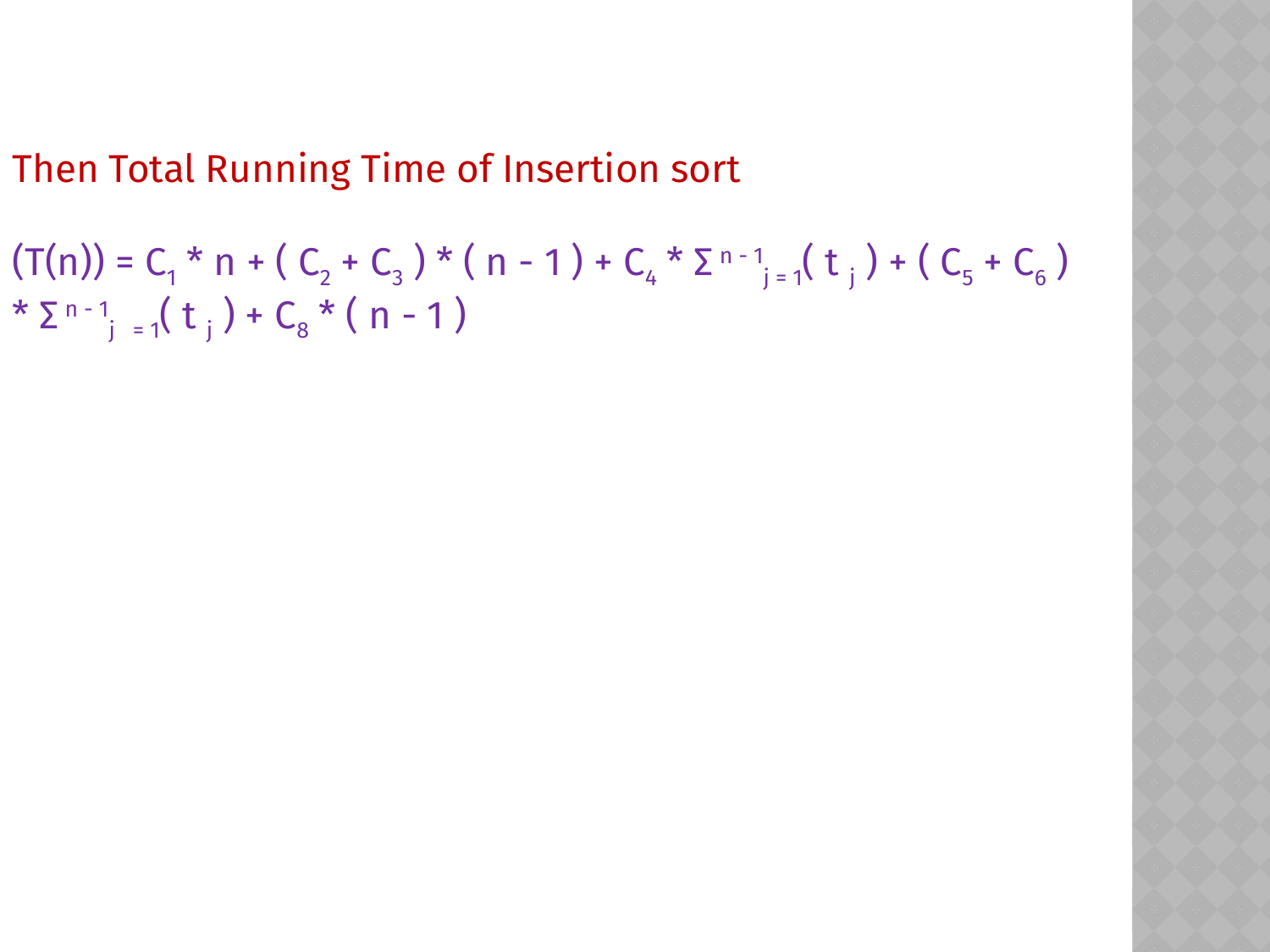

Then Total Running Time of Insertion sort

(T(n)) = C1 * n + ( C2 + C3 ) * ( n - 1 ) + C4 * Σ n - 1j = 1( t j ) + ( C5 + C6 ) * Σ n - 1j   = 1( t j ) + C8 * ( n - 1 )